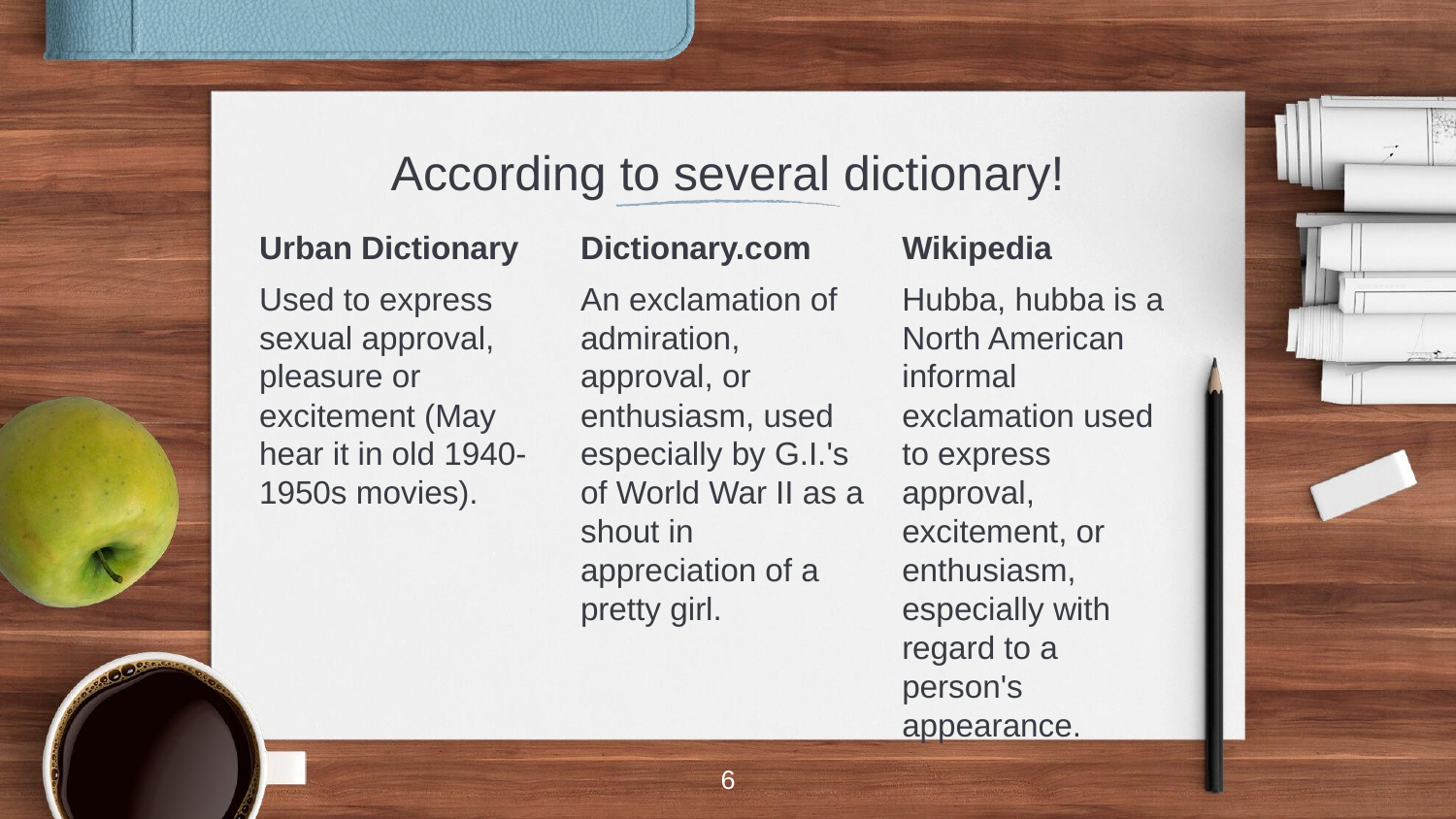

# According to several dictionary!
Urban Dictionary
Used to express sexual approval, pleasure or excitement (May hear it in old 1940-1950s movies).
Dictionary.com
An exclamation of admiration, approval, or enthusiasm, used especially by G.I.'s of World War II as a shout in appreciation of a pretty girl.
Wikipedia
Hubba, hubba is a North American informal exclamation used to express approval, excitement, or enthusiasm, especially with regard to a person's appearance.
6